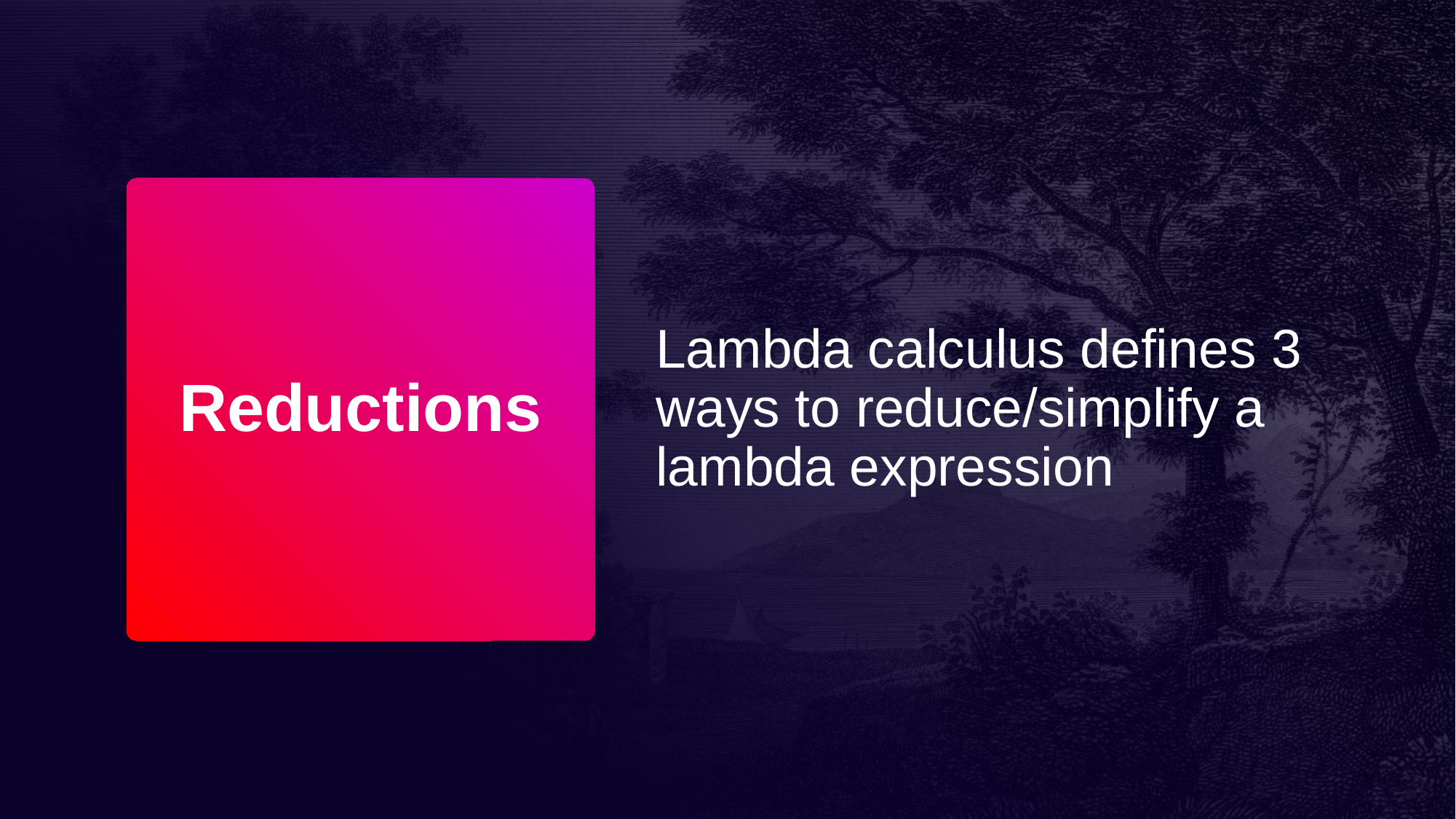

Lambda calculus defines 3 ways to reduce/simplify a lambda expression
# Reductions